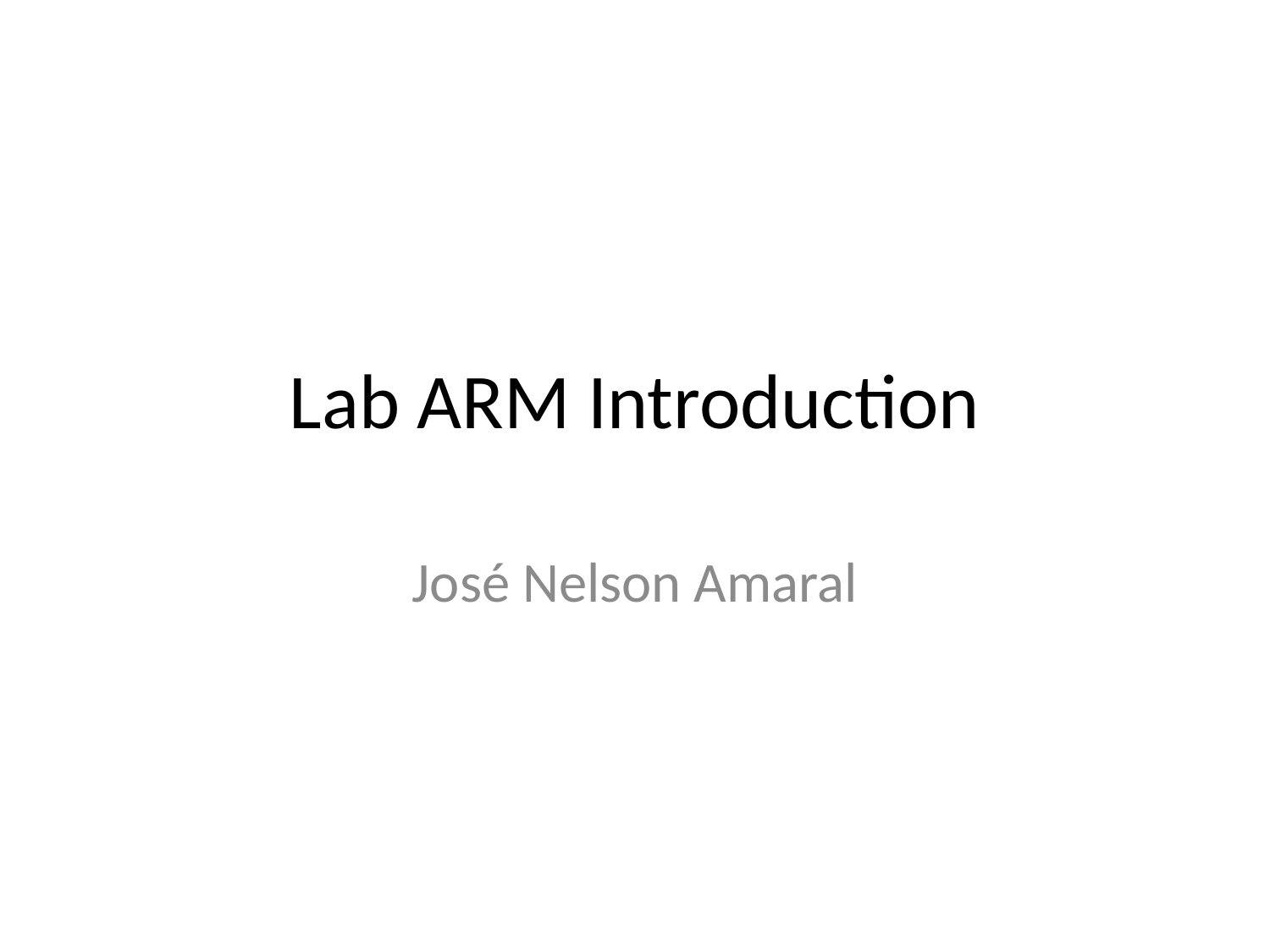

# Lab ARM Introduction
José Nelson Amaral